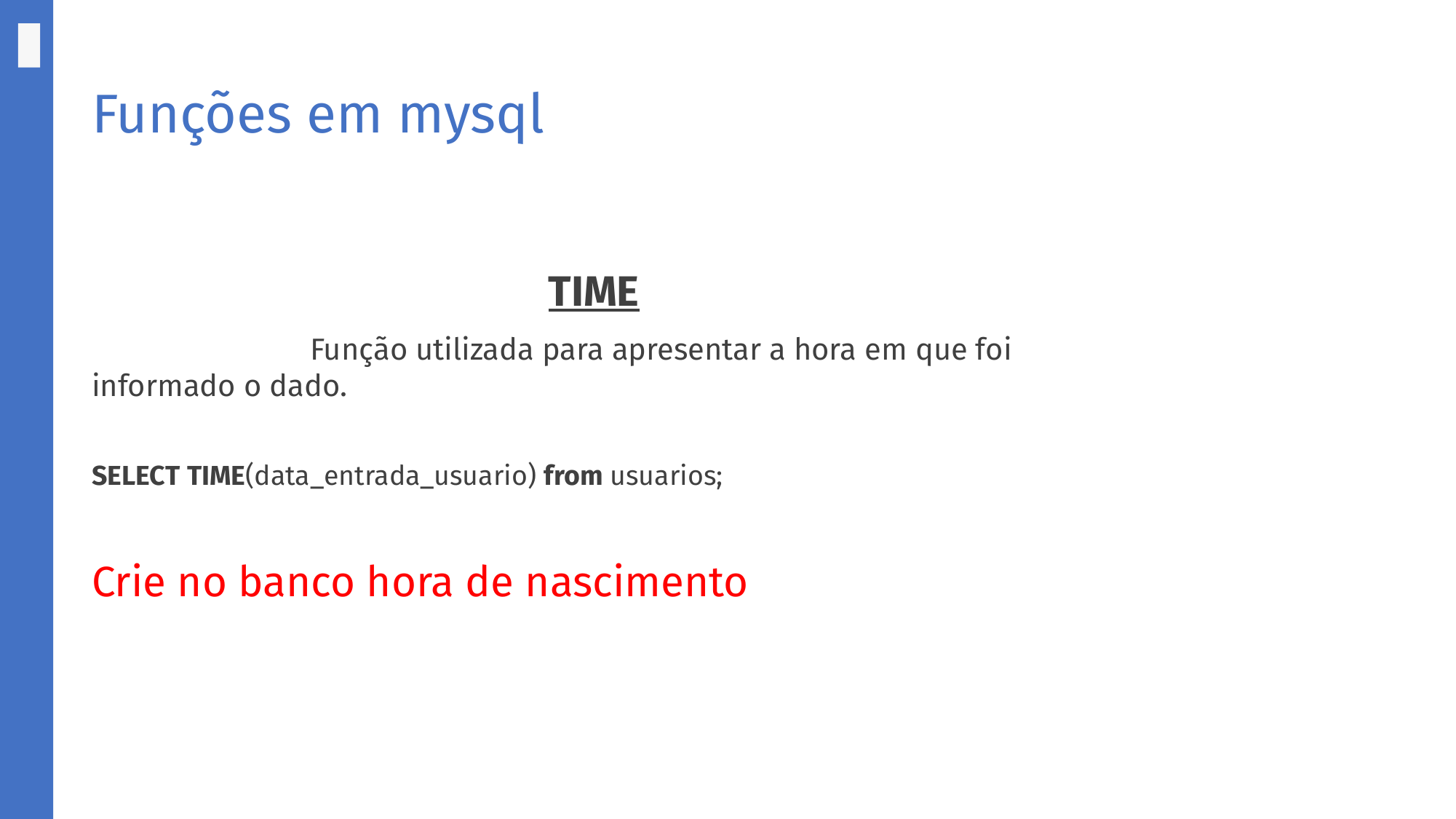

# Funções em mysql
TIME
		Função utilizada para apresentar a hora em que foi informado o dado.

SELECT TIME(data_entrada_usuario) from usuarios;

Crie no banco hora de nascimento